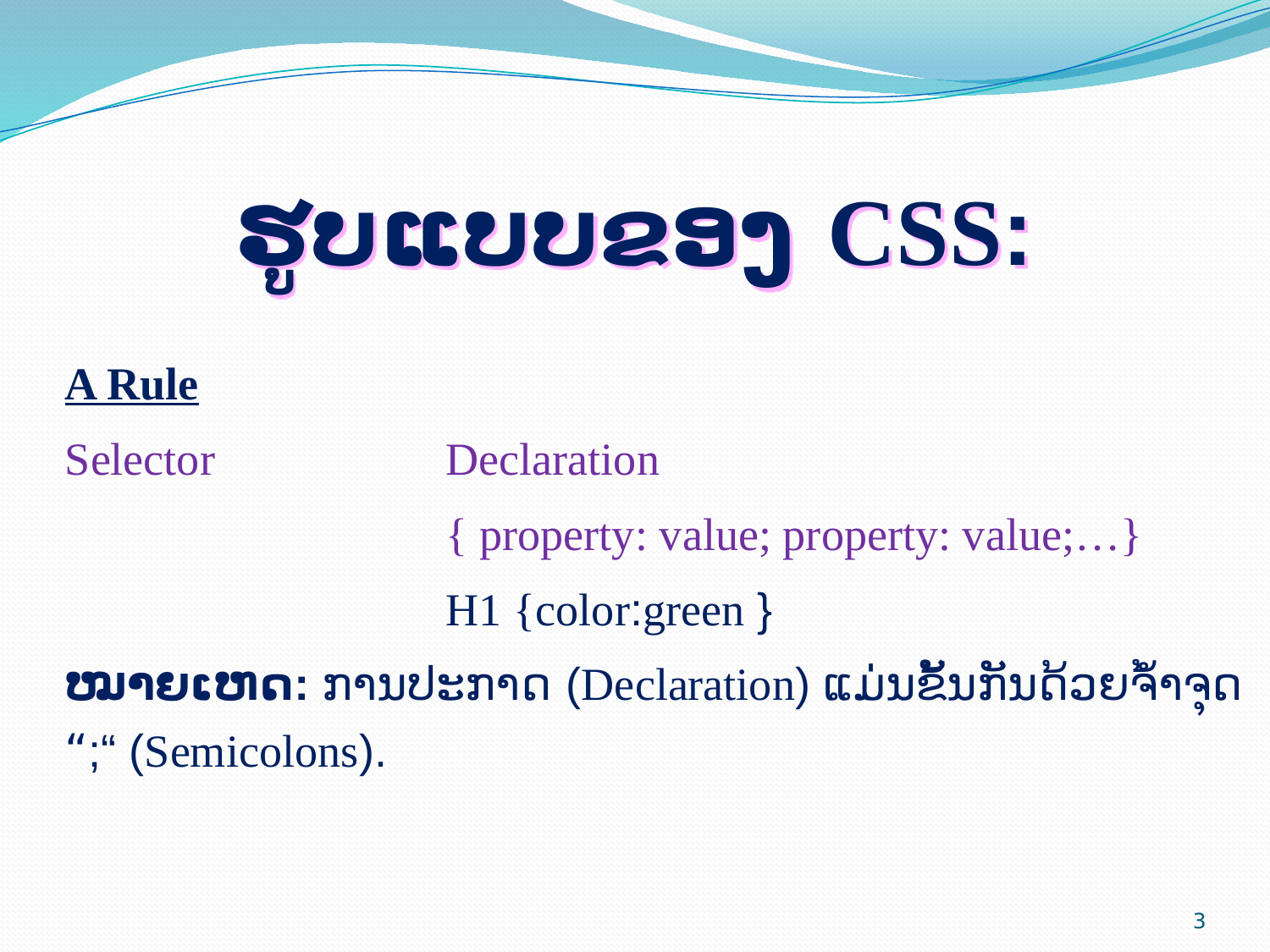

ຮູບແບບຂອງ CSS:
A Rule
Selector 		Declaration
			{ property: value; property: value;…}
			H1 {color:green }
ໝາຍເຫດ: ການປະກາດ (Declaration) ແມ່ນຂັ້ນກັນດ້ວຍຈ້ຳຈຸດ “;“ (Semicolons).
3